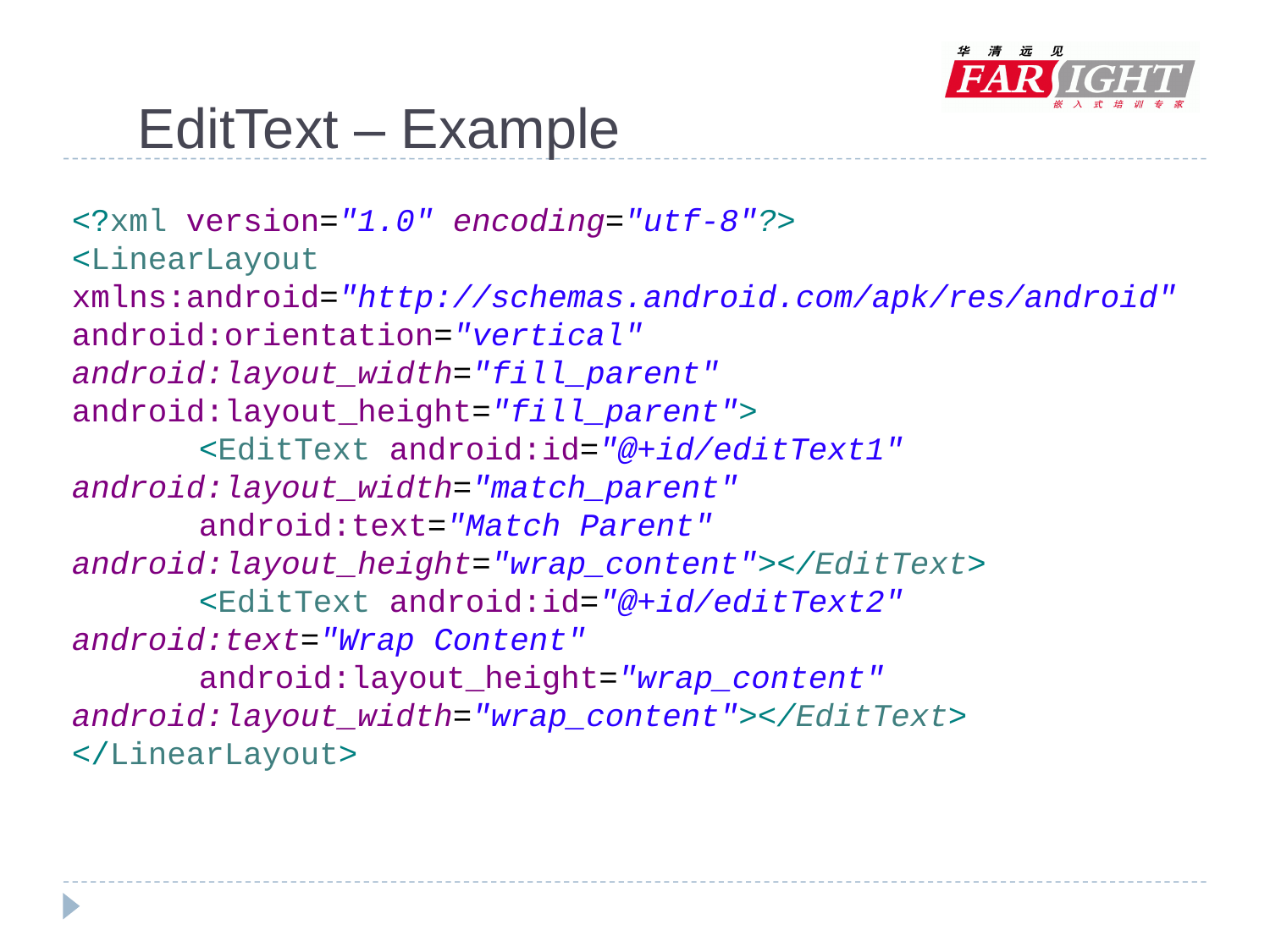

# EditText – Example
<?xml version="1.0" encoding="utf-8"?>
<LinearLayout xmlns:android="http://schemas.android.com/apk/res/android"
android:orientation="vertical" android:layout_width="fill_parent"
android:layout_height="fill_parent">
	<EditText android:id="@+id/editText1" 	android:layout_width="match_parent"
	android:text="Match Parent" 	android:layout_height="wrap_content"></EditText>
	<EditText android:id="@+id/editText2" 	android:text="Wrap Content"
	android:layout_height="wrap_content" 	android:layout_width="wrap_content"></EditText>
</LinearLayout>